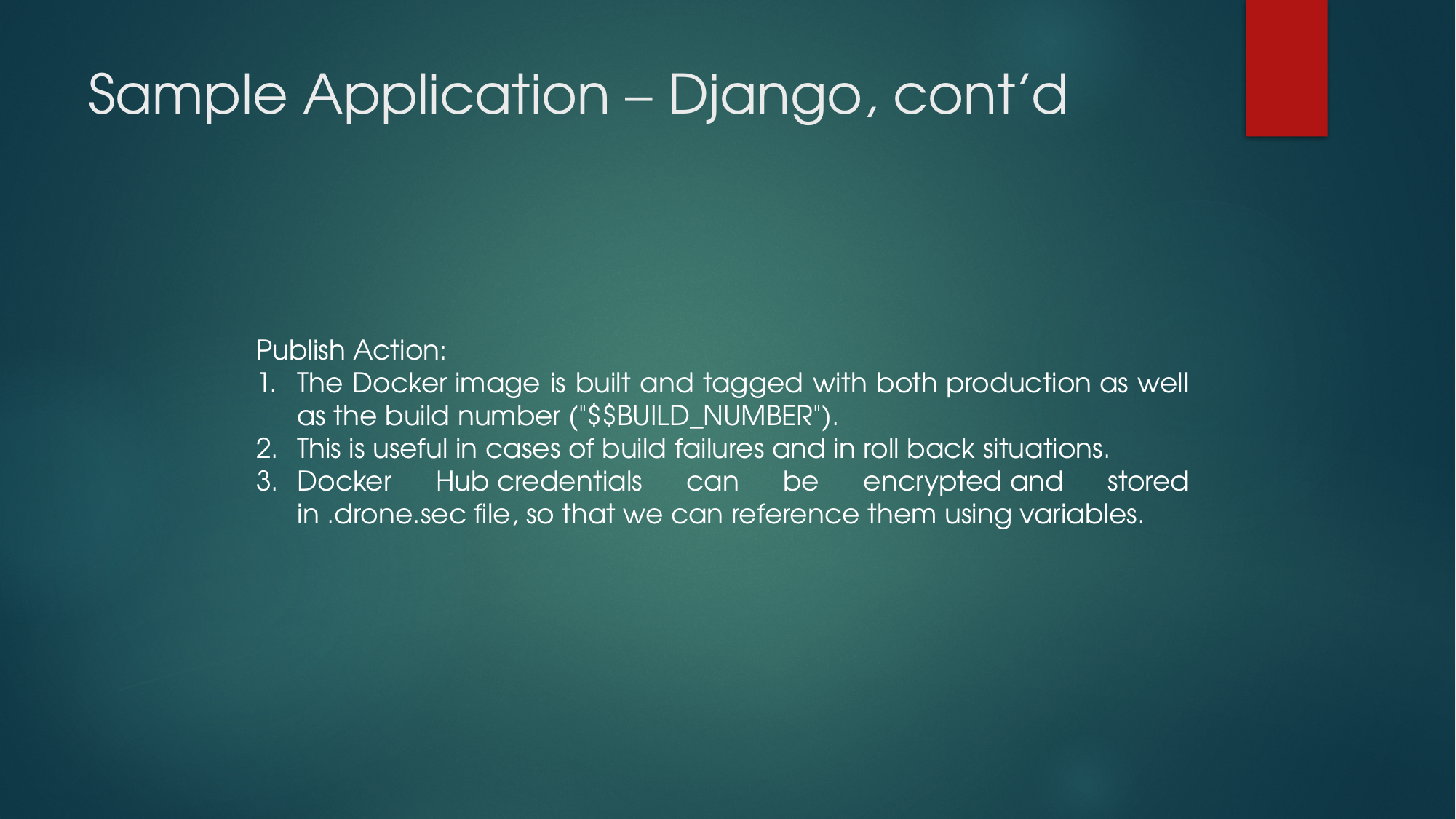

# Sample Application – Django, cont’d
Publish Action:
The Docker image is built and tagged with both production as well as the build number ("$$BUILD_NUMBER").
This is useful in cases of build failures and in roll back situations.
Docker Hub credentials can be encrypted and stored in .drone.sec file, so that we can reference them using variables.